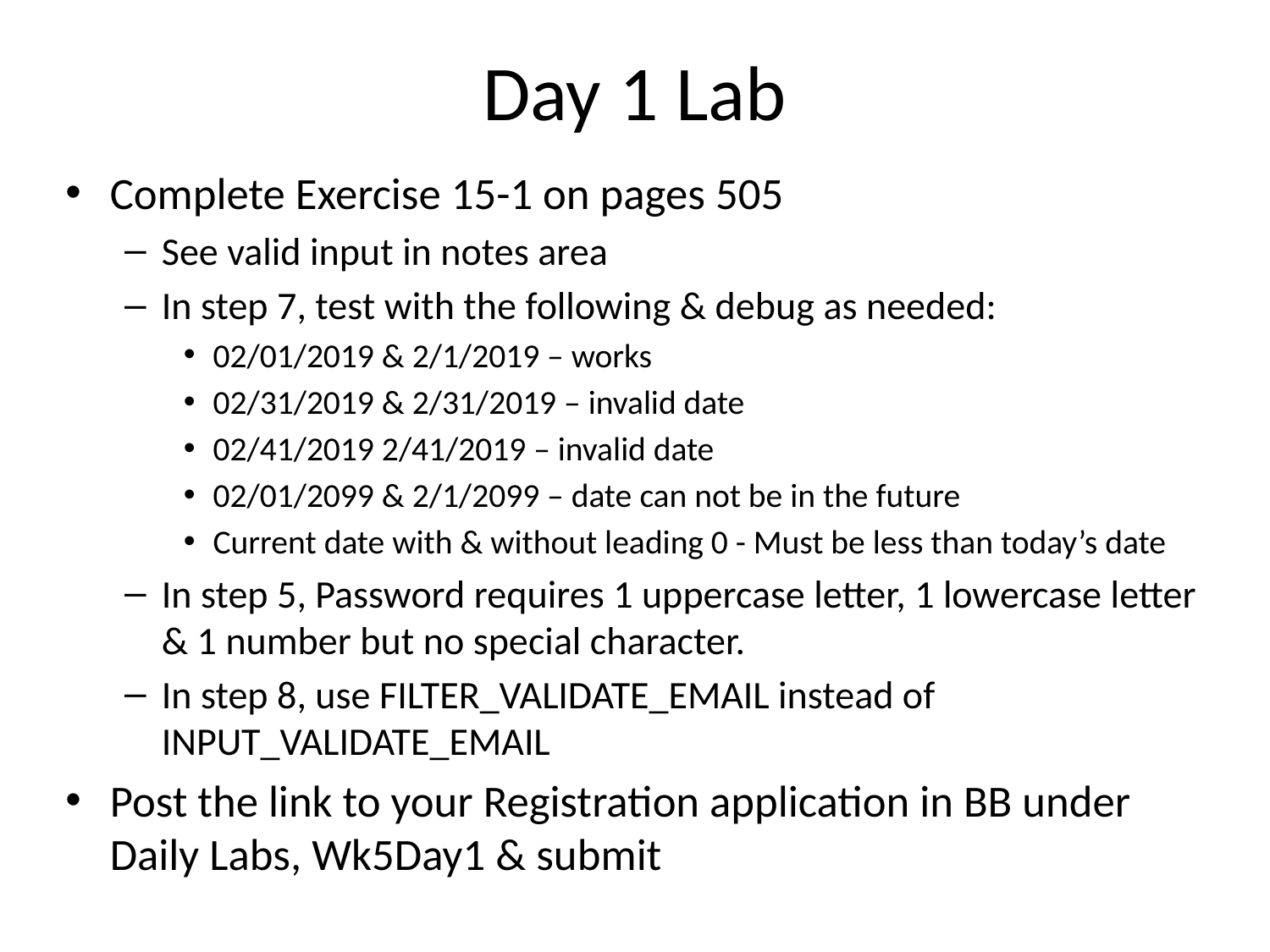

# Day 1 Lab
Complete Exercise 15-1 on pages 505
See valid input in notes area
In step 7, test with the following & debug as needed:
02/01/2019 & 2/1/2019 – works
02/31/2019 & 2/31/2019 – invalid date
02/41/2019 2/41/2019 – invalid date
02/01/2099 & 2/1/2099 – date can not be in the future
Current date with & without leading 0 - Must be less than today’s date
In step 5, Password requires 1 uppercase letter, 1 lowercase letter & 1 number but no special character.
In step 8, use FILTER_VALIDATE_EMAIL instead of INPUT_VALIDATE_EMAIL
Post the link to your Registration application in BB under Daily Labs, Wk5Day1 & submit